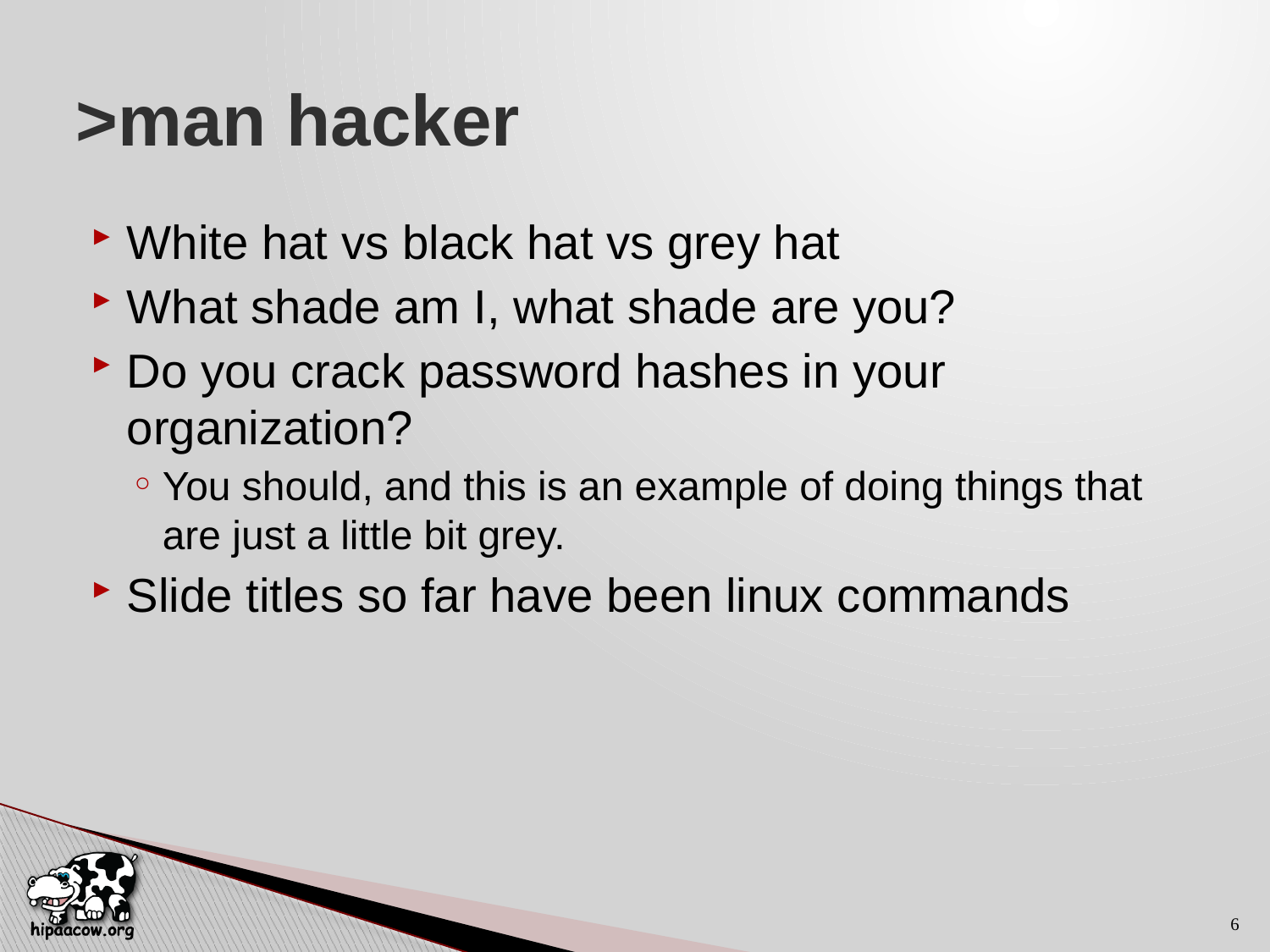

# >man hacker
White hat vs black hat vs grey hat
What shade am I, what shade are you?
Do you crack password hashes in your organization?
You should, and this is an example of doing things that are just a little bit grey.
Slide titles so far have been linux commands

6